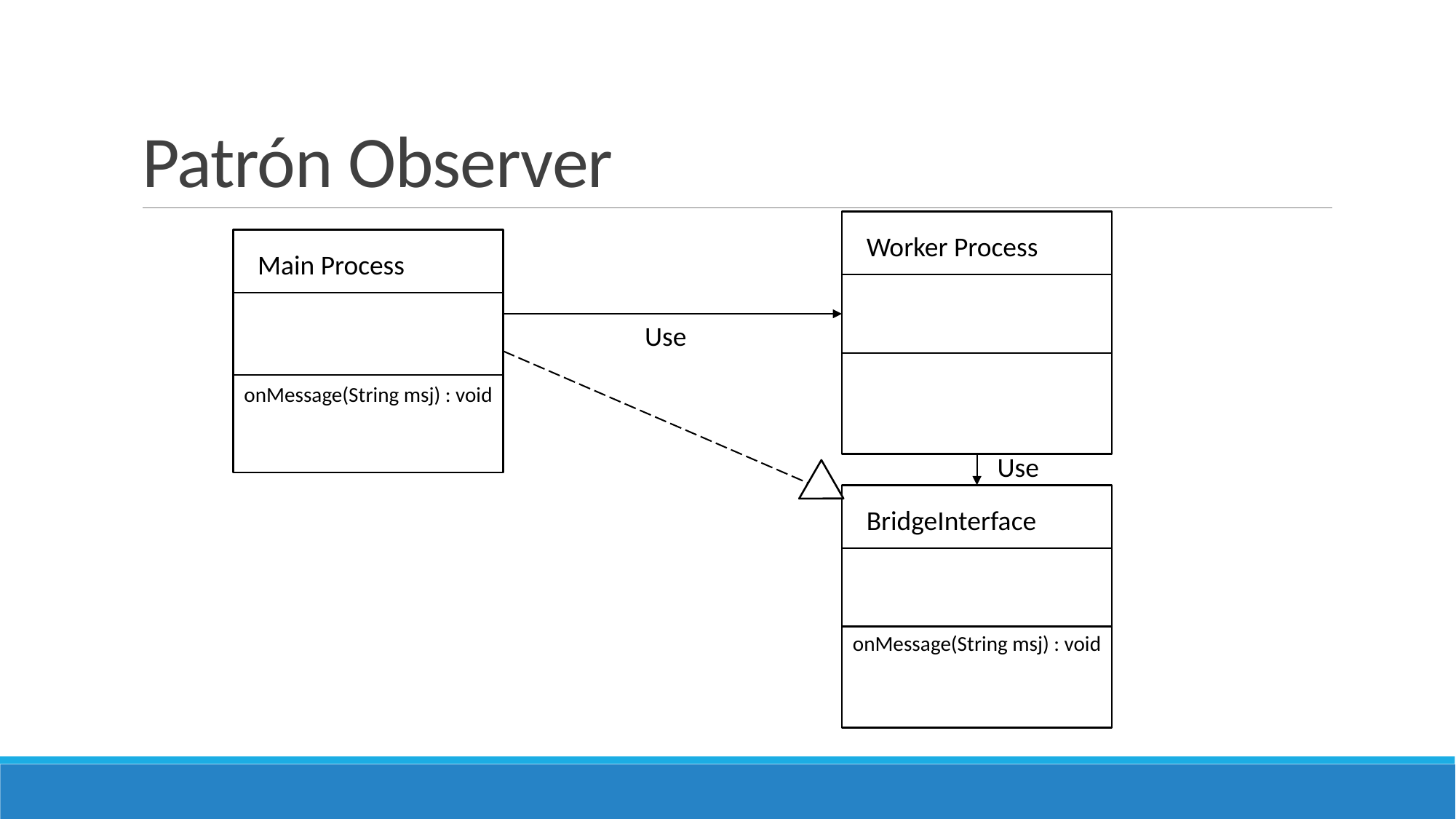

# Patrón Observer

Worker Process

Main Process
Use
onMessage(String msj) : void
Use

BridgeInterface
onMessage(String msj) : void